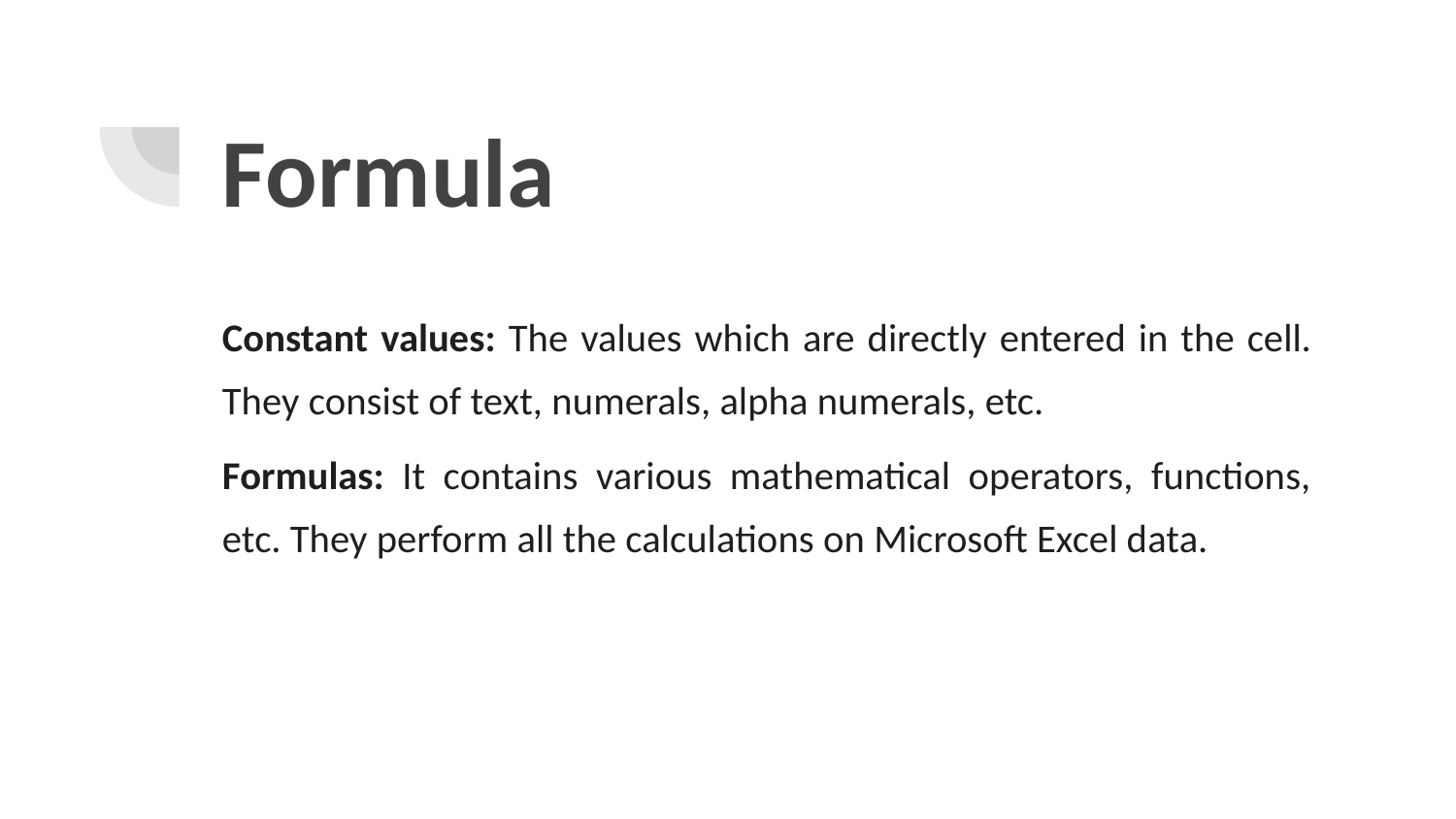

# Formula
Constant values: The values which are directly entered in the cell. They consist of text, numerals, alpha numerals, etc.
Formulas: It contains various mathematical operators, functions, etc. They perform all the calculations on Microsoft Excel data.